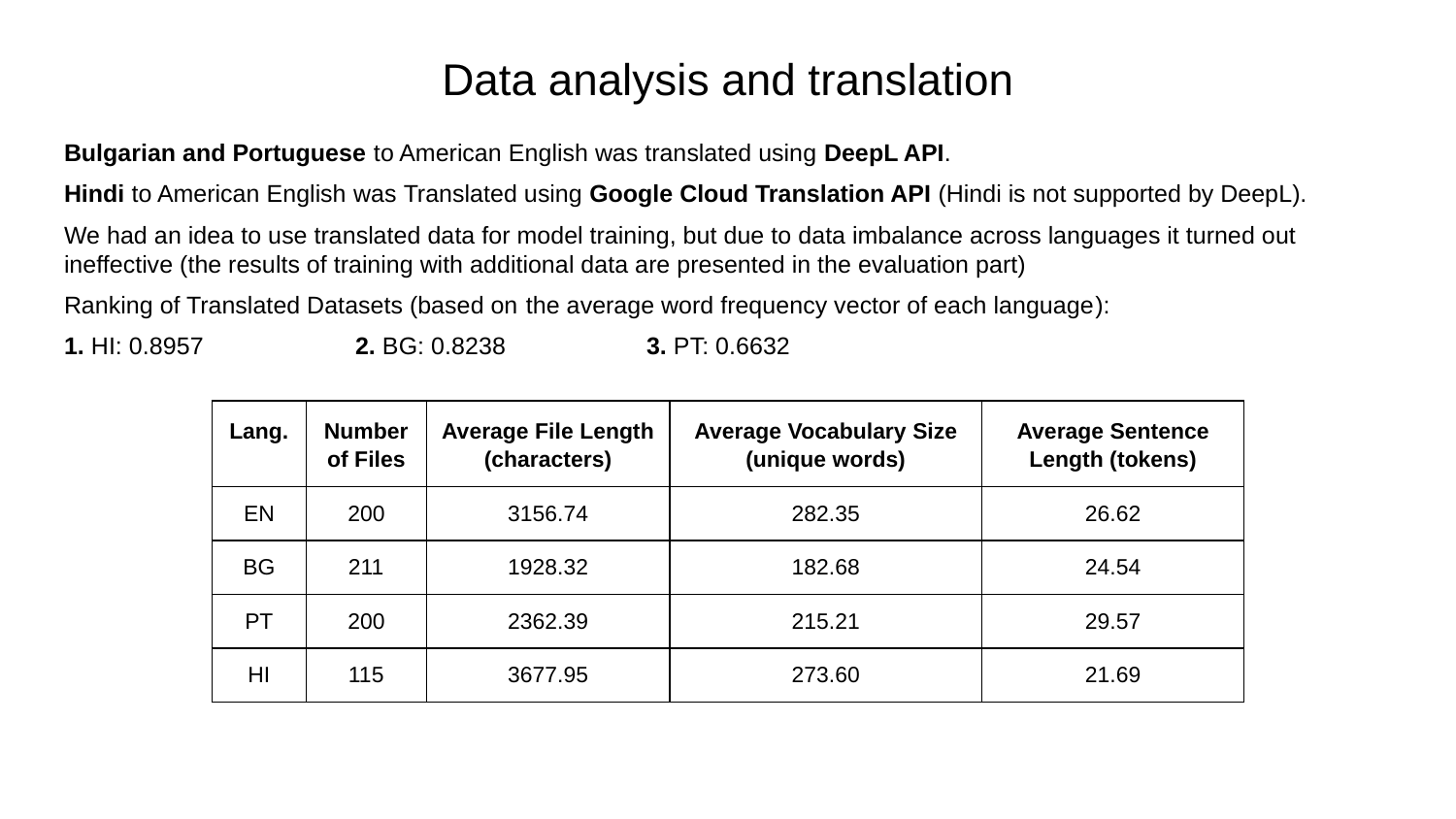

# Data analysis and translation
Bulgarian and Portuguese to American English was translated using DeepL API.
Hindi to American English was Translated using Google Cloud Translation API (Hindi is not supported by DeepL).
We had an idea to use translated data for model training, but due to data imbalance across languages it turned out ineffective (the results of training with additional data are presented in the evaluation part)
Ranking of Translated Datasets (based on the average word frequency vector of each language):
1. HI: 0.8957 	2. BG: 0.8238 	3. PT: 0.6632

| Lang. | Number of Files | Average File Length (characters) | Average Vocabulary Size (unique words) | Average Sentence Length (tokens) |
| --- | --- | --- | --- | --- |
| EN | 200 | 3156.74 | 282.35 | 26.62 |
| BG | 211 | 1928.32 | 182.68 | 24.54 |
| PT | 200 | 2362.39 | 215.21 | 29.57 |
| HI | 115 | 3677.95 | 273.60 | 21.69 |